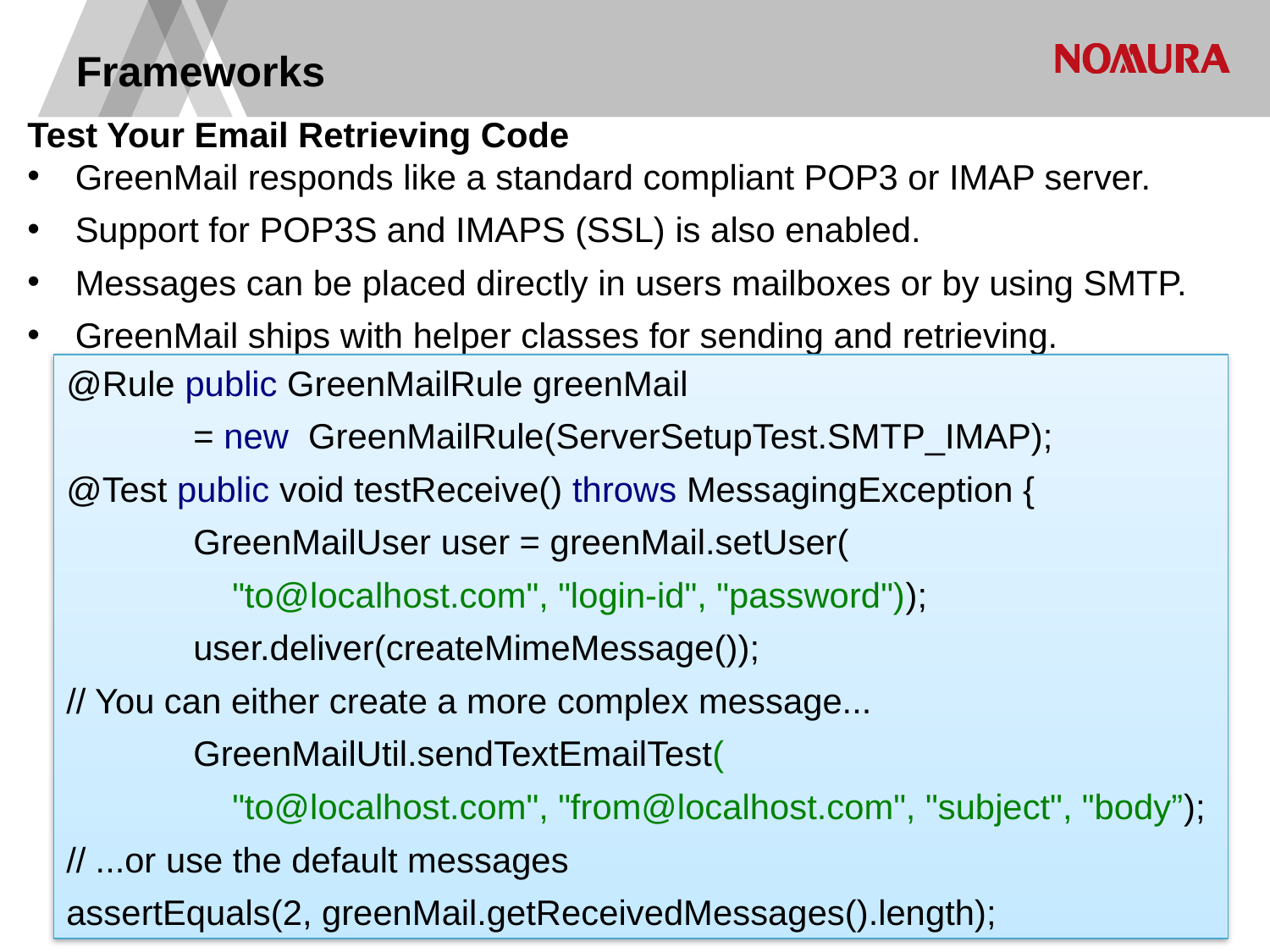

# Frameworks
Test Your Email Retrieving Code
GreenMail responds like a standard compliant POP3 or IMAP server.
Support for POP3S and IMAPS (SSL) is also enabled.
Messages can be placed directly in users mailboxes or by using SMTP.
GreenMail ships with helper classes for sending and retrieving.
@Rule public GreenMailRule greenMail
	= new  GreenMailRule(ServerSetupTest.SMTP_IMAP);
@Test public void testReceive() throws MessagingException {
	GreenMailUser user = greenMail.setUser(
	    "to@localhost.com", "login-id", "password"));
	user.deliver(createMimeMessage());
// You can either create a more complex message...
	GreenMailUtil.sendTextEmailTest(
	    "to@localhost.com", "from@localhost.com", "subject", "body”);
// ...or use the default messages
assertEquals(2, greenMail.getReceivedMessages().length);
16